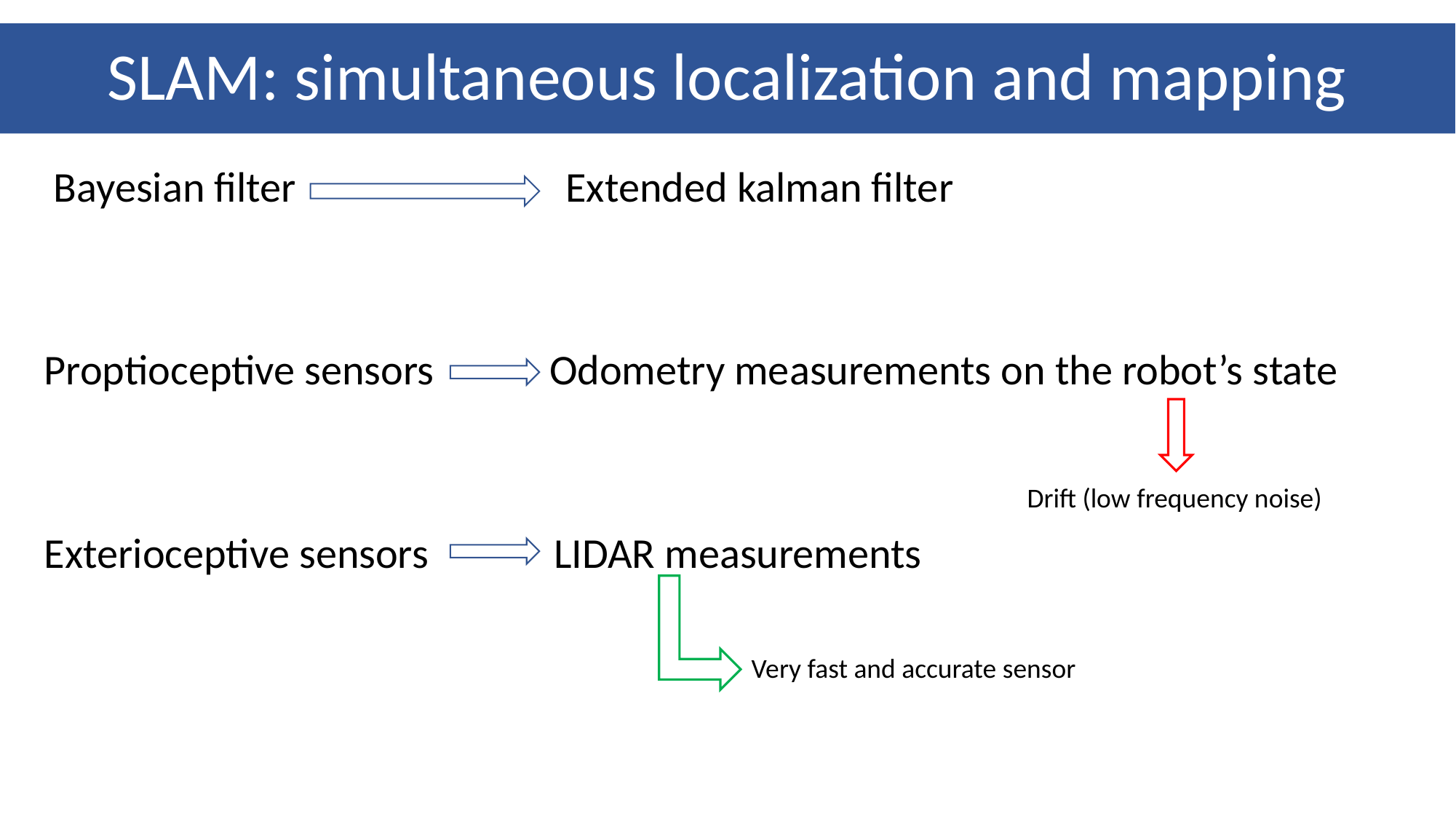

# SLAM: simultaneous localization and mapping
 Bayesian filter                            Extended kalman filter

Proptioceptive sensors            Odometry measurements on the robot’s state

Exterioceptive sensors             LIDAR measurements

Drift (low frequency noise)

Very fast and accurate sensor